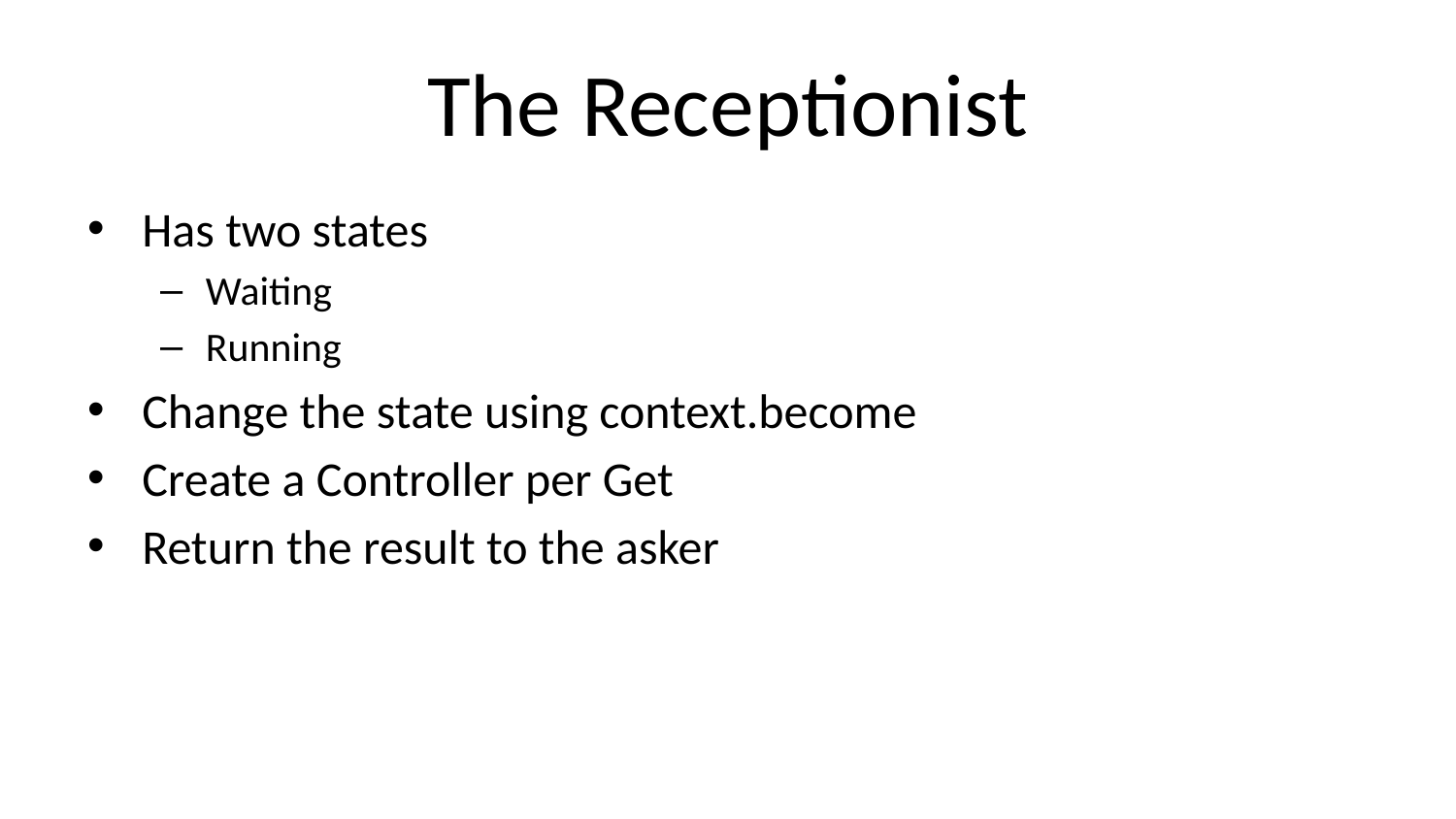

# The Receptionist
Has two states
Waiting
Running
Change the state using context.become
Create a Controller per Get
Return the result to the asker